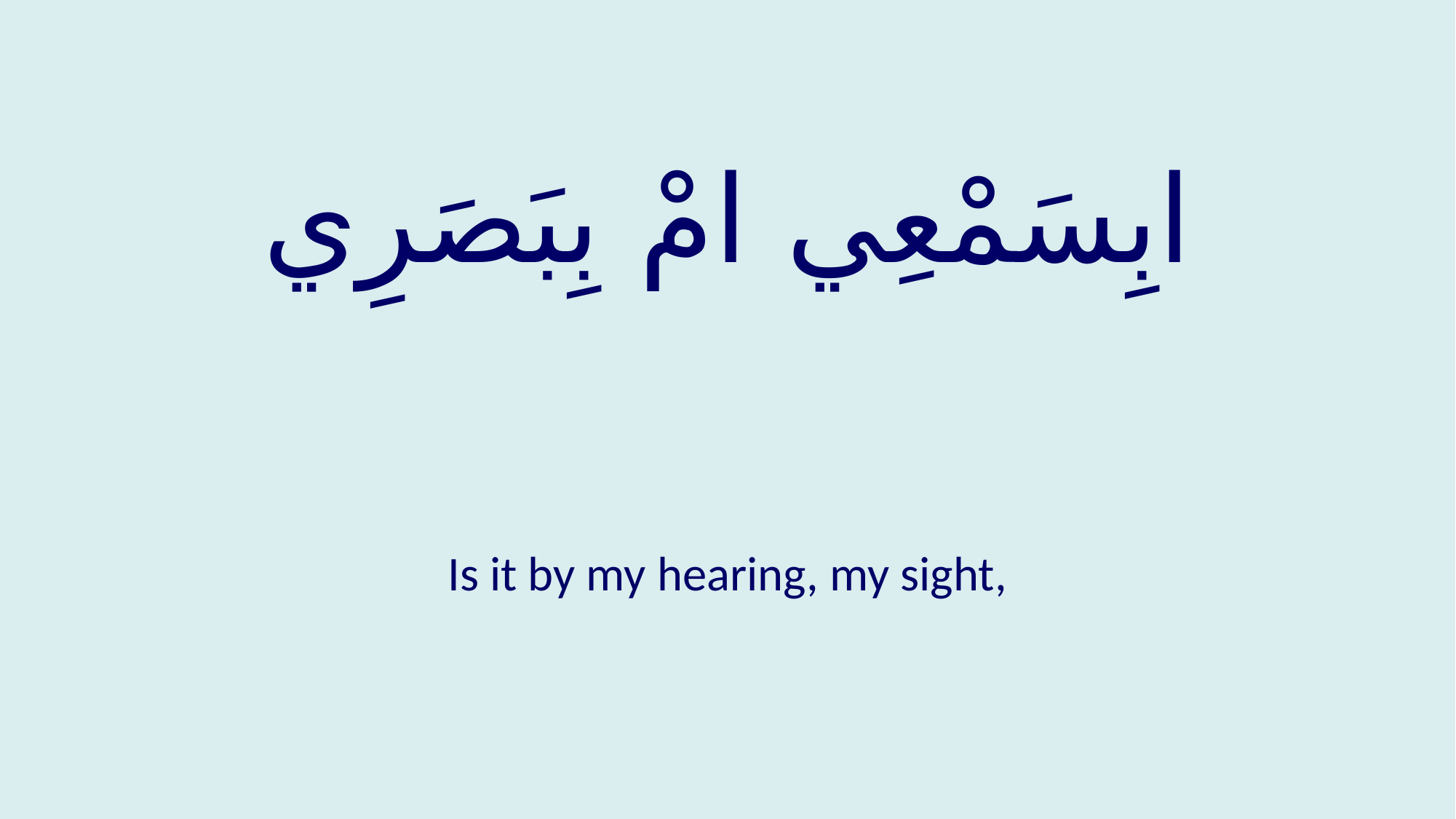

# ابِسَمْعِي امْ بِبَصَرِي
Is it by my hearing, my sight,